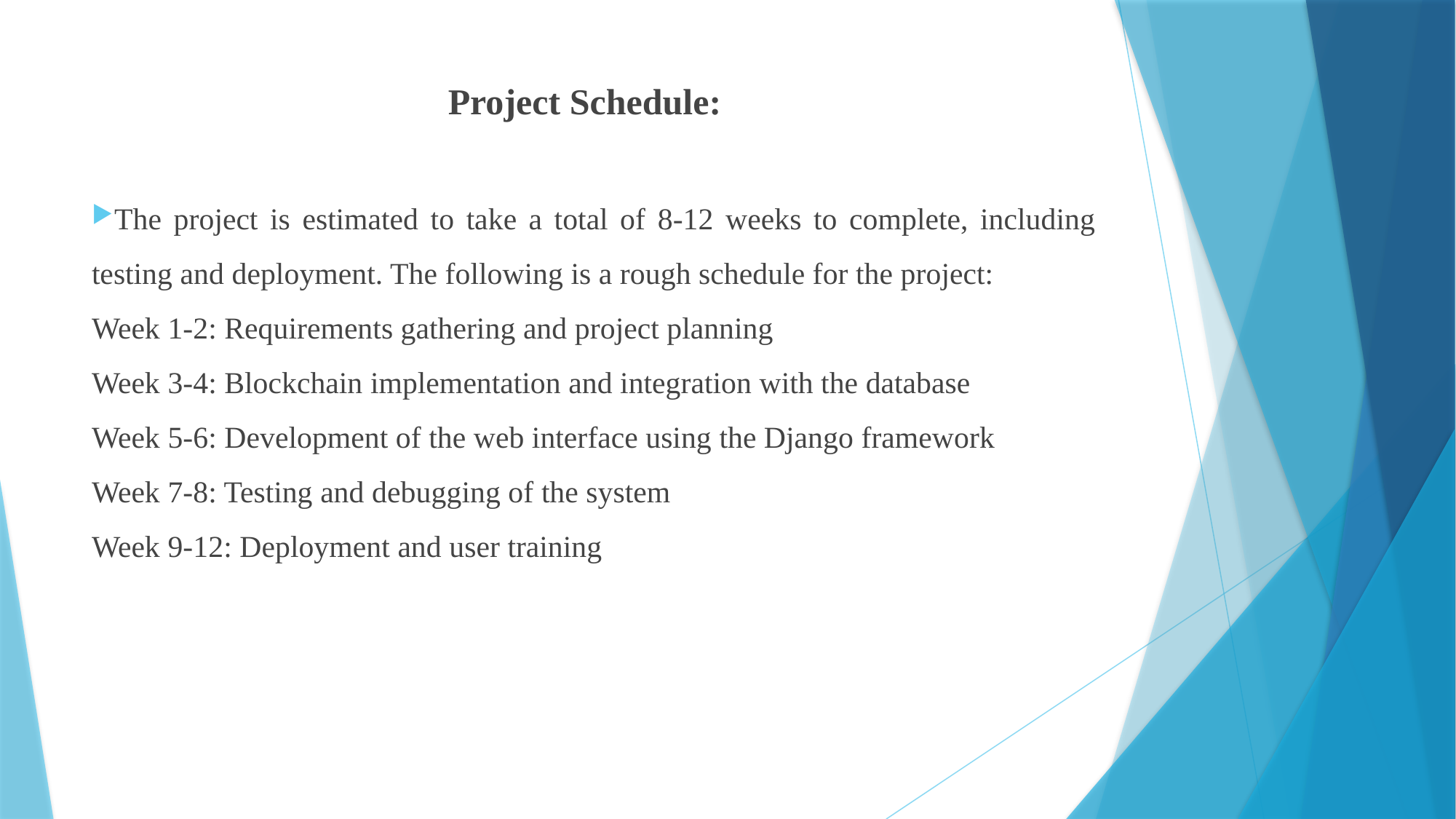

# Project Schedule:
The project is estimated to take a total of 8-12 weeks to complete, including testing and deployment. The following is a rough schedule for the project:
Week 1-2: Requirements gathering and project planning
Week 3-4: Blockchain implementation and integration with the database
Week 5-6: Development of the web interface using the Django framework
Week 7-8: Testing and debugging of the system
Week 9-12: Deployment and user training